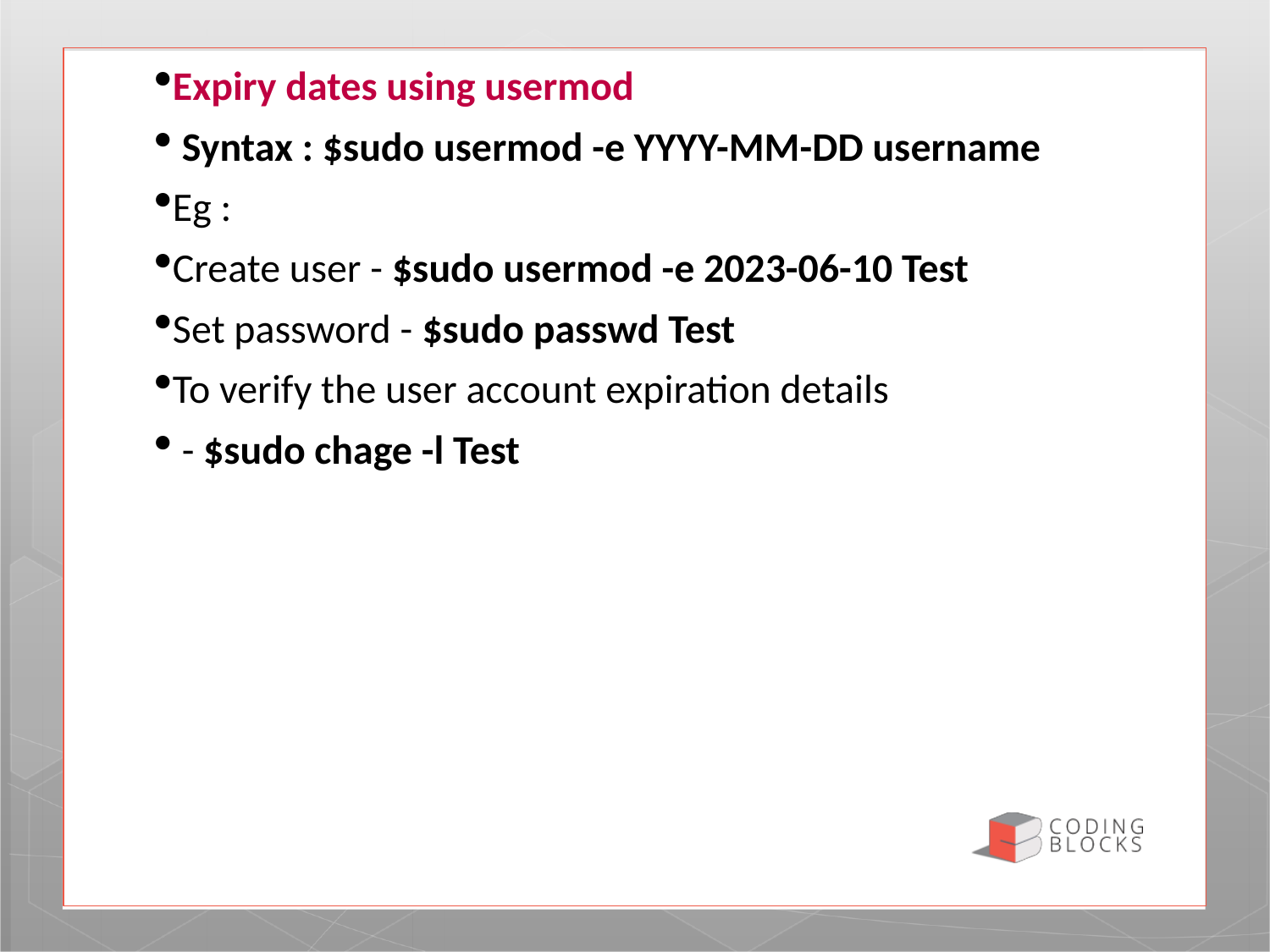

Expiry dates using usermod
 Syntax : $sudo usermod -e YYYY-MM-DD username
Eg :
Create user - $sudo usermod -e 2023-06-10 Test
Set password - $sudo passwd Test
To verify the user account expiration details
 - $sudo chage -l Test